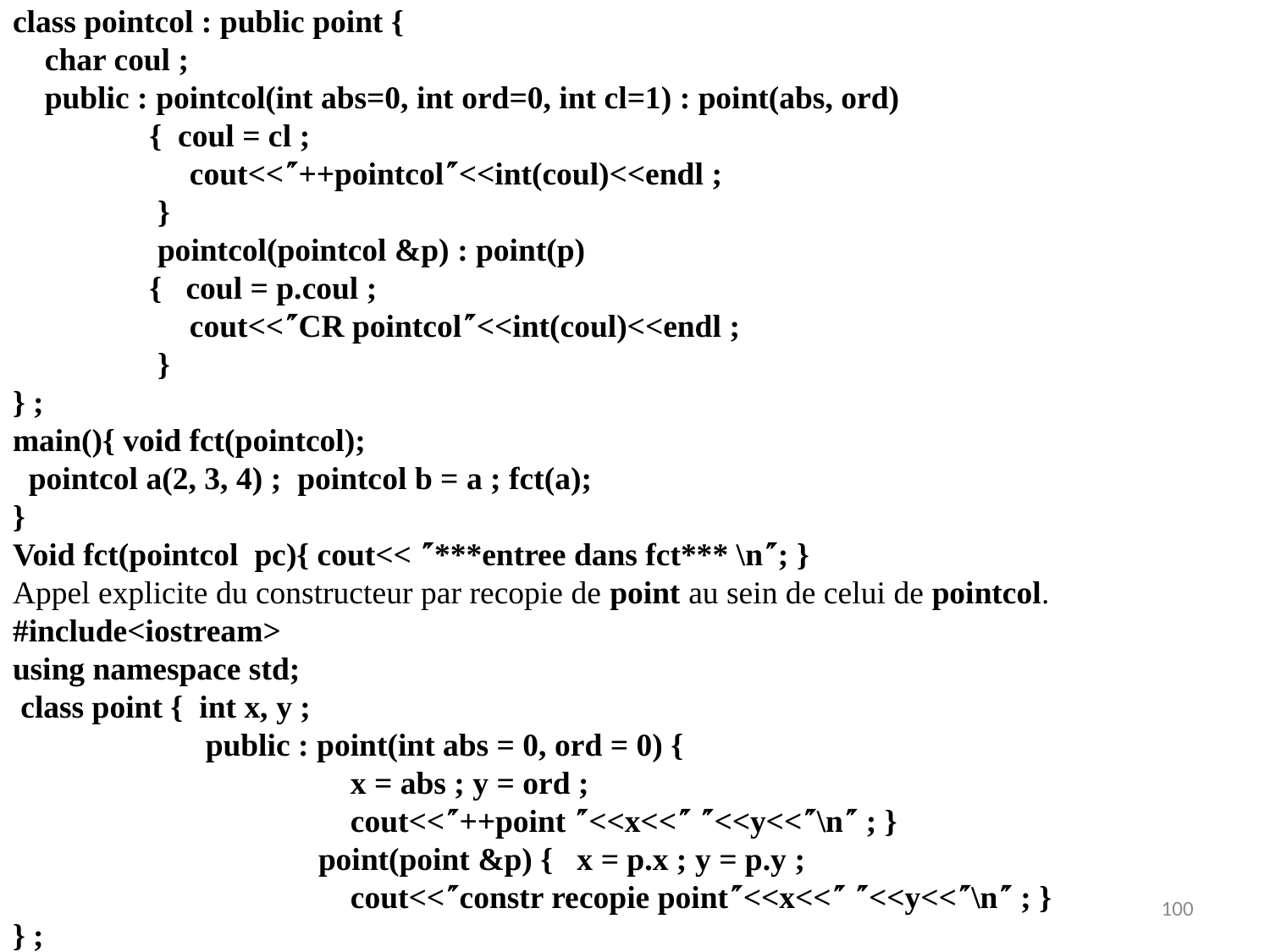

class pointcol : public point {
    char coul ;
    public : pointcol(int abs=0, int ord=0, int cl=1) : point(abs, ord)
                 {  coul = cl ;
                      cout<<″++pointcol″<<int(coul)<<endl ;
                  }
                  pointcol(pointcol &p) : point(p)
                 {   coul = p.coul ;
                      cout<<″CR pointcol″<<int(coul)<<endl ;
                  }
} ;
main(){ void fct(pointcol);
  pointcol a(2, 3, 4) ;  pointcol b = a ; fct(a);
}
Void fct(pointcol  pc){ cout<< ″***entree dans fct*** \n″; }
Appel explicite du constructeur par recopie de point au sein de celui de pointcol.
#include<iostream>
using namespace std;
 class point {  int x, y ;
                        public : point(int abs = 0, ord = 0) {
                                          x = abs ; y = ord ;
                                          cout<<″++point ″<<x<<″ ″<<y<<″\n″ ; }
                                      point(point &p) {   x = p.x ; y = p.y ;
                                          cout<<″constr recopie point″<<x<<″ ″<<y<<″\n″ ; }
} ;
100